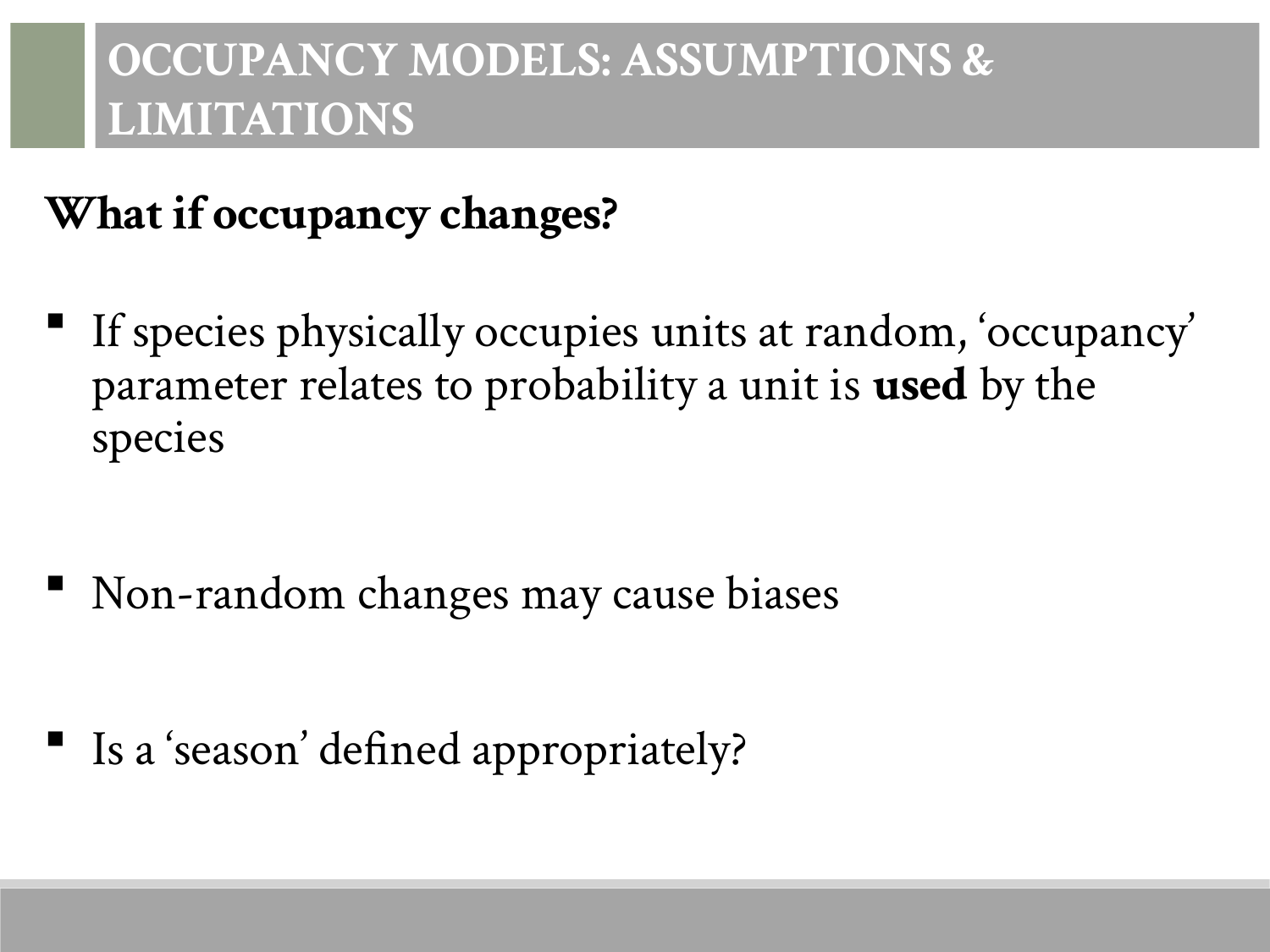

Occupancy Models: Assumptions & Limitations
What if occupancy changes?
If species physically occupies units at random, ‘occupancy’ parameter relates to probability a unit is used by the species

Non-random changes may cause biases

Is a ‘season’ defined appropriately?